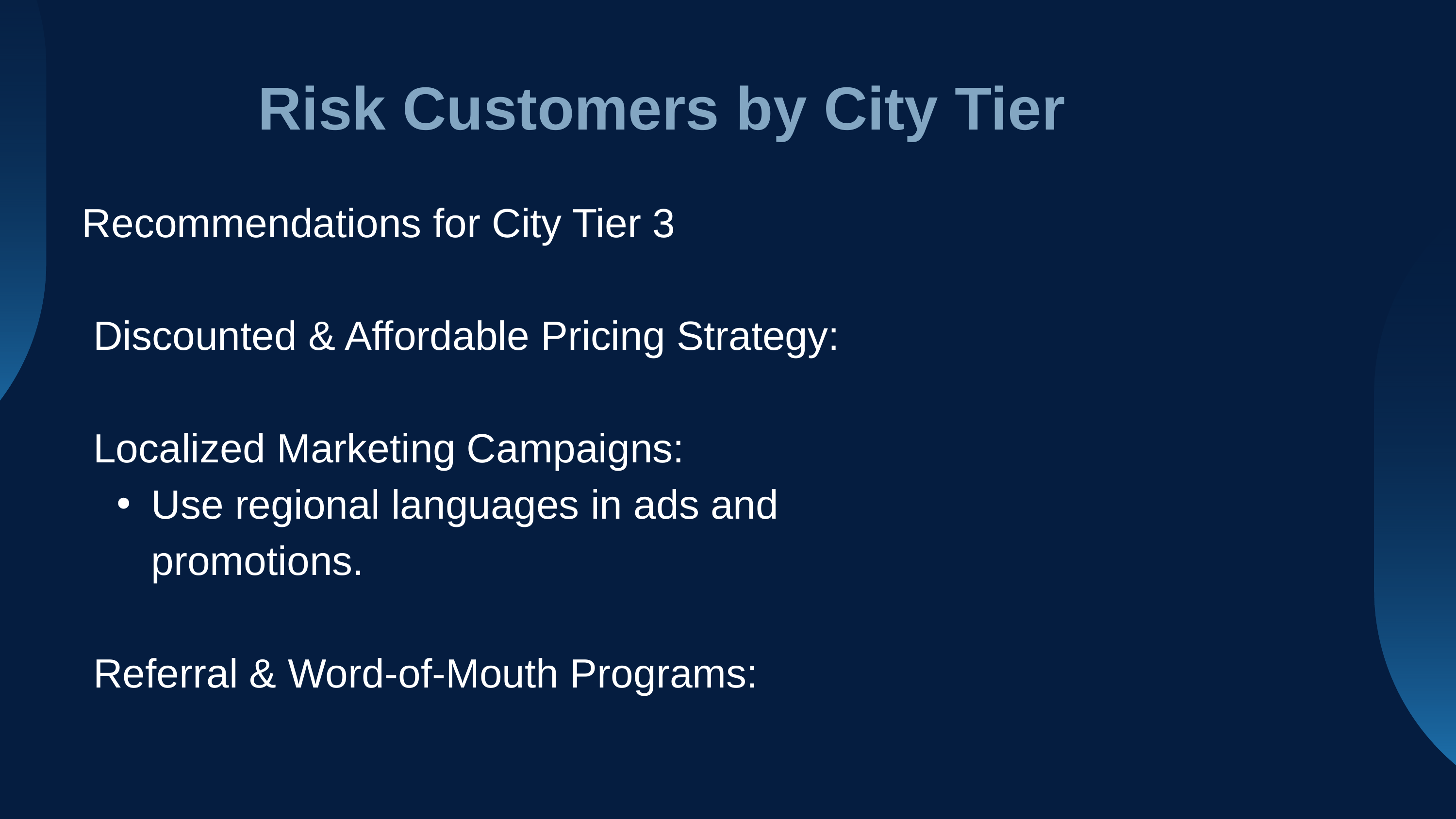

Risk Customers by City Tier

Recommendations for City Tier 3

 Discounted & Affordable Pricing Strategy:

 Localized Marketing Campaigns:
Use regional languages in ads and promotions.

 Referral & Word-of-Mouth Programs: